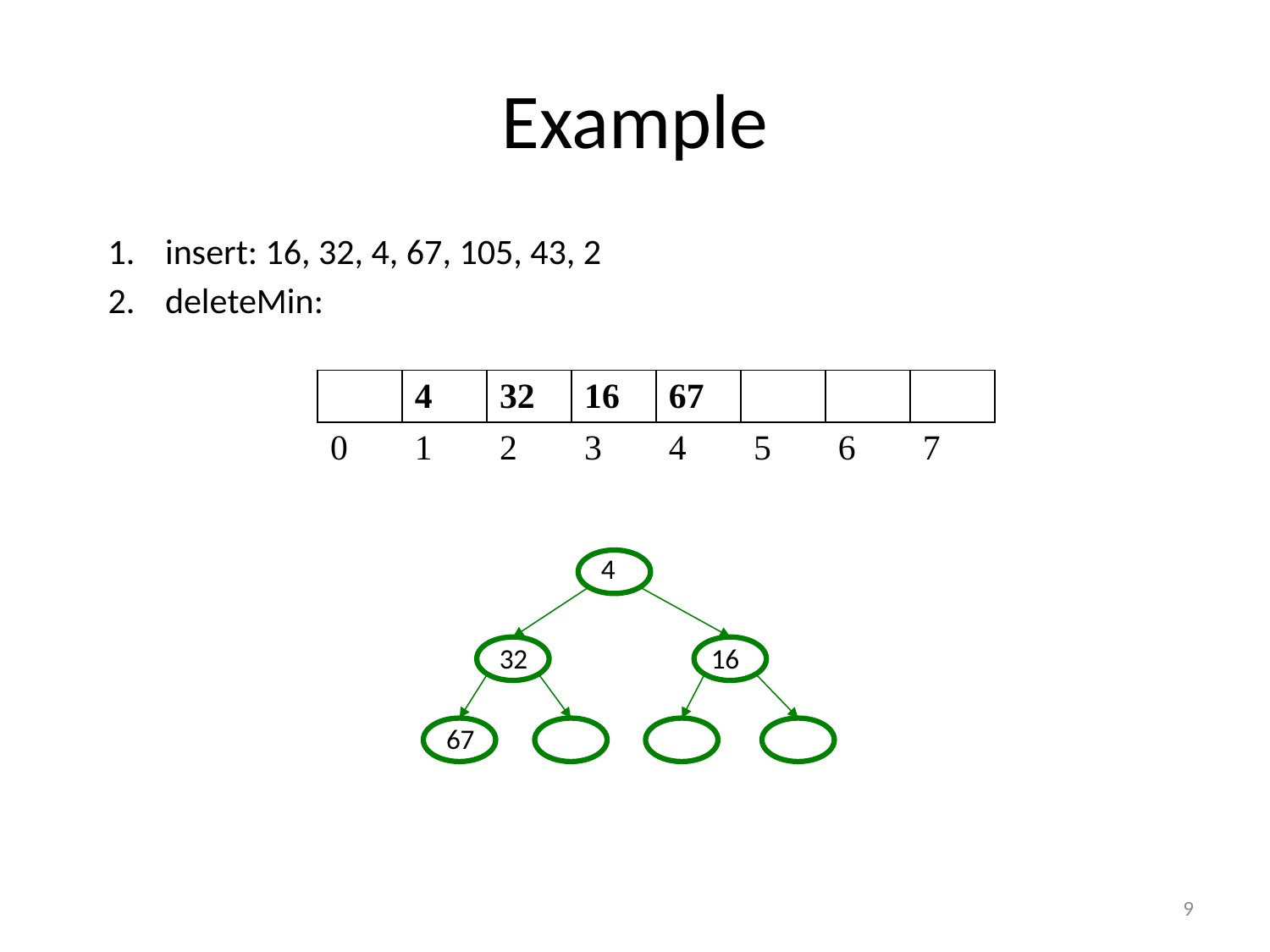

# Example
insert: 16, 32, 4, 67, 105, 43, 2
deleteMin:
|  | 4 | 32 | 16 | 67 |  |  |  |
| --- | --- | --- | --- | --- | --- | --- | --- |
| 0 | 1 | 2 | 3 | 4 | 5 | 6 | 7 |
 4

32
16

67

9